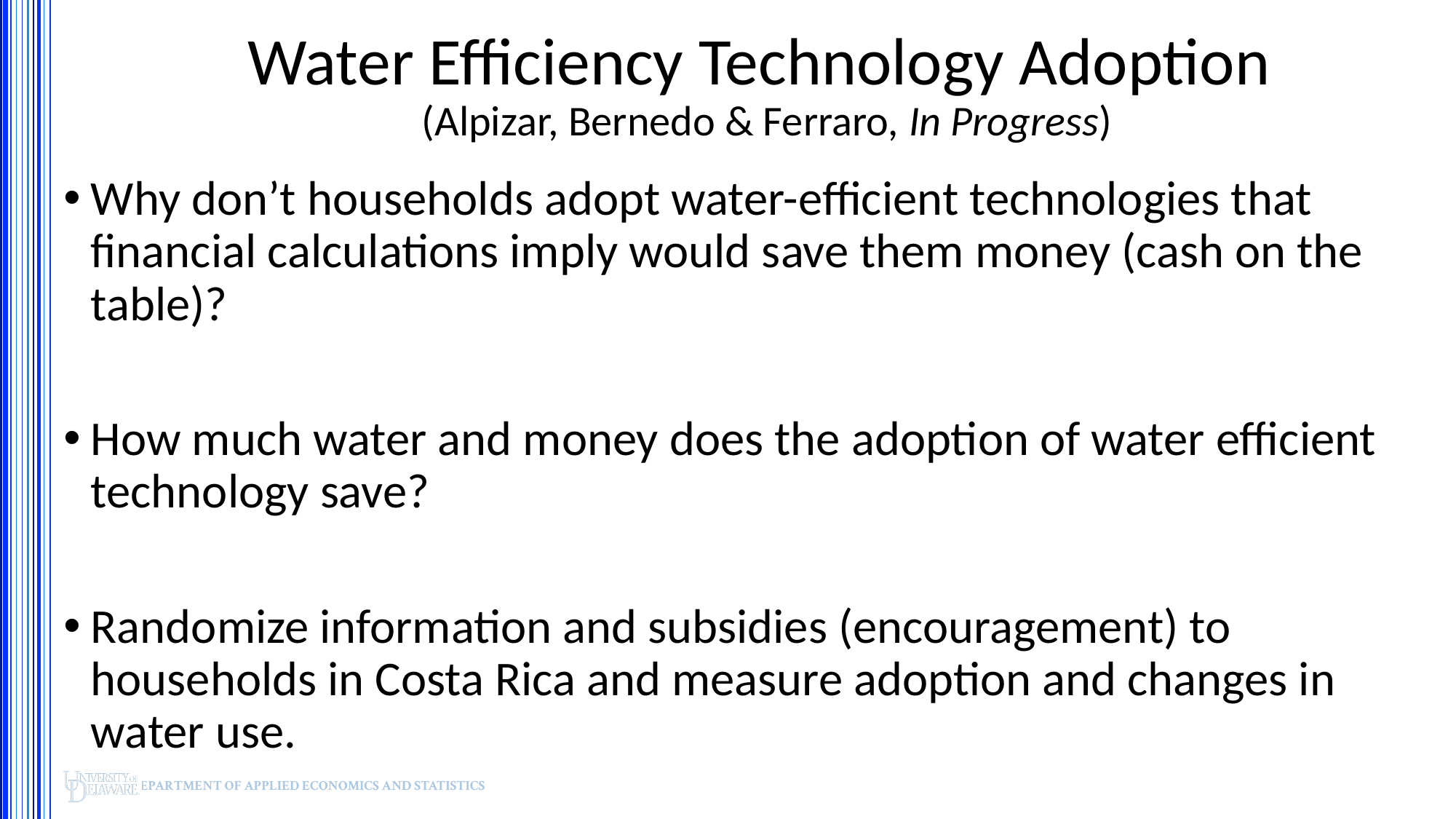

Water Efficiency Technology Adoption
(Alpizar, Bernedo & Ferraro, In Progress)
Why don’t households adopt water-efficient technologies that financial calculations imply would save them money (cash on the table)?

How much water and money does the adoption of water efficient technology save?

Randomize information and subsidies (encouragement) to households in Costa Rica and measure adoption and changes in water use.